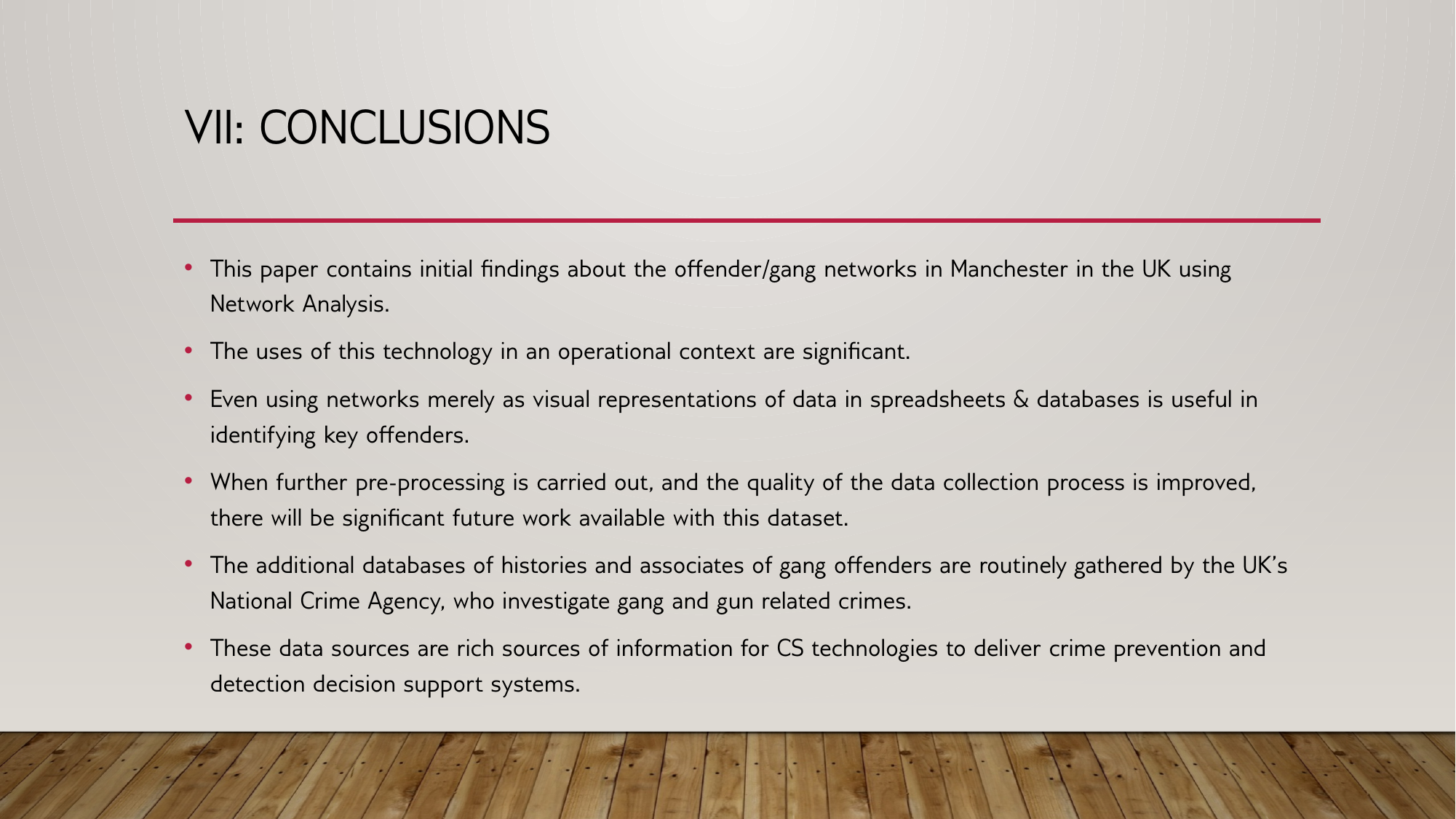

# VII: CONCLUSIONS
This paper contains initial findings about the offender/gang networks in Manchester in the UK using Network Analysis.
The uses of this technology in an operational context are significant.
Even using networks merely as visual representations of data in spreadsheets & databases is useful in identifying key offenders.
When further pre-processing is carried out, and the quality of the data collection process is improved, there will be significant future work available with this dataset.
The additional databases of histories and associates of gang offenders are routinely gathered by the UK’s National Crime Agency, who investigate gang and gun related crimes.
These data sources are rich sources of information for CS technologies to deliver crime prevention and detection decision support systems.